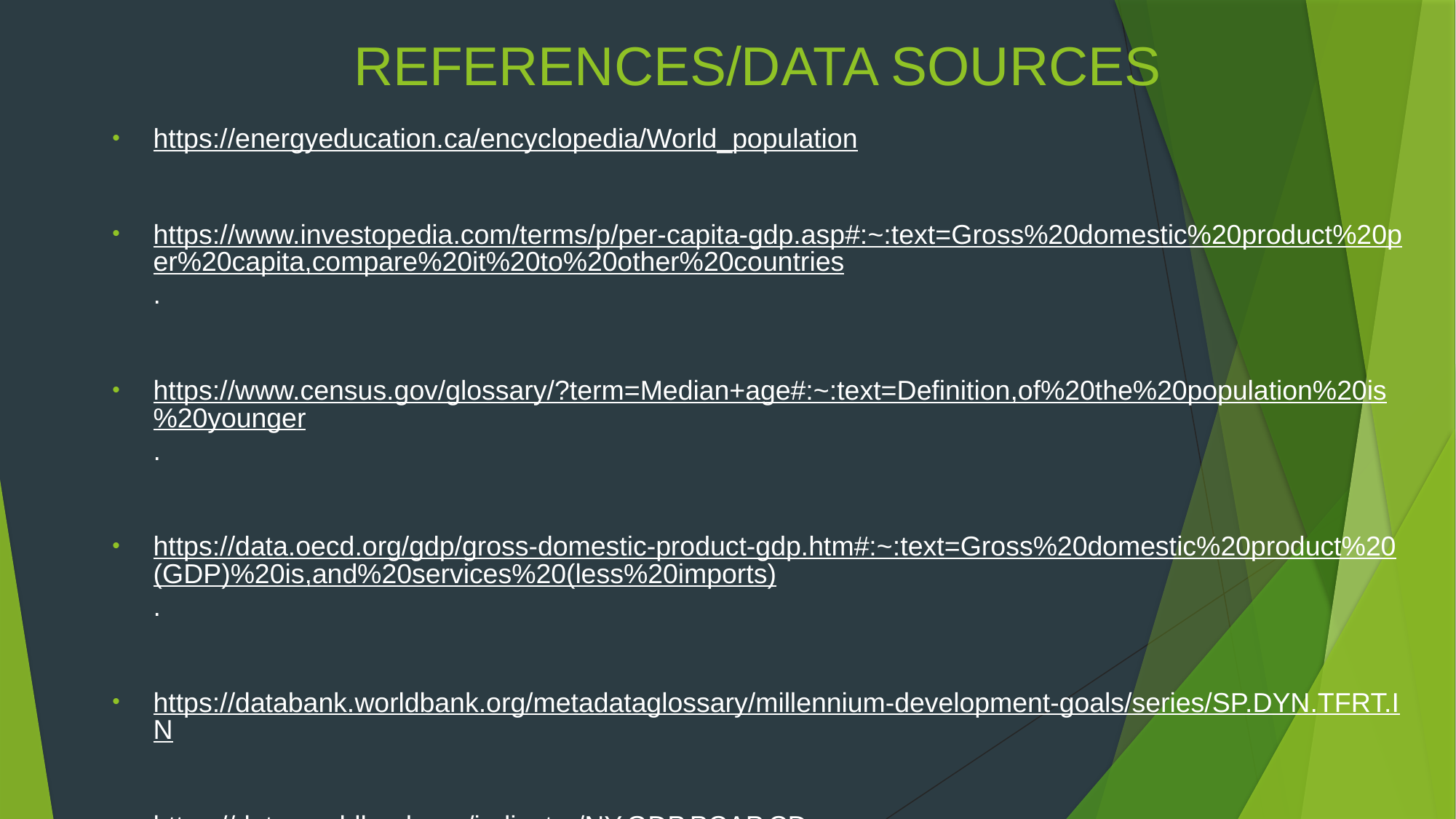

# REFERENCES/DATA SOURCES
https://energyeducation.ca/encyclopedia/World_population

https://www.investopedia.com/terms/p/per-capita-gdp.asp#:~:text=Gross%20domestic%20product%20per%20capita,compare%20it%20to%20other%20countries.

https://www.census.gov/glossary/?term=Median+age#:~:text=Definition,of%20the%20population%20is%20younger.

https://data.oecd.org/gdp/gross-domestic-product-gdp.htm#:~:text=Gross%20domestic%20product%20(GDP)%20is,and%20services%20(less%20imports).

https://databank.worldbank.org/metadataglossary/millennium-development-goals/series/SP.DYN.TFRT.IN

https://data.worldbank.org/indicator/NY.GDP.PCAP.CD